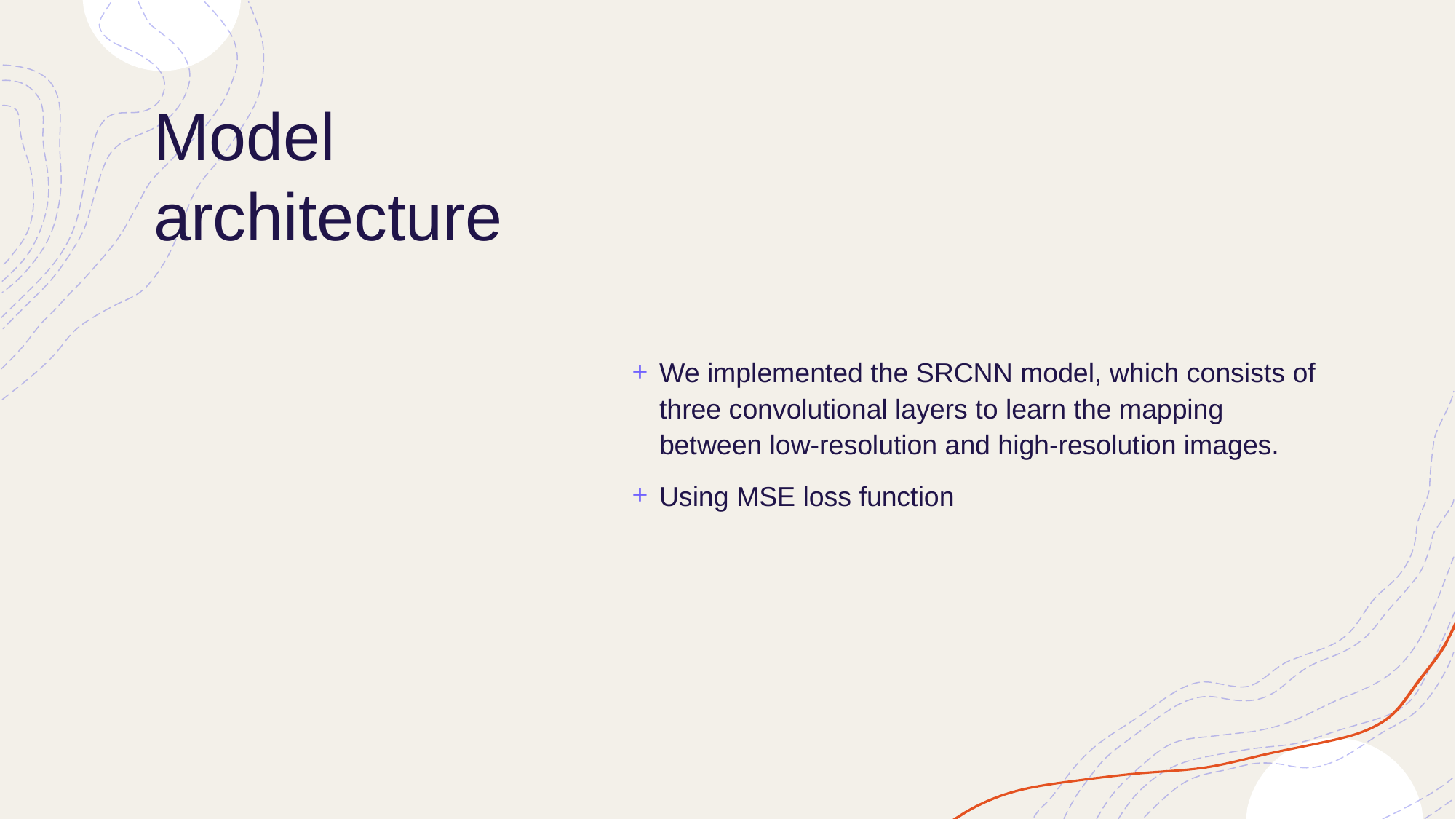

We implemented the SRCNN model, which consists of three convolutional layers to learn the mapping between low-resolution and high-resolution images.
Using MSE loss function
# Model architecture